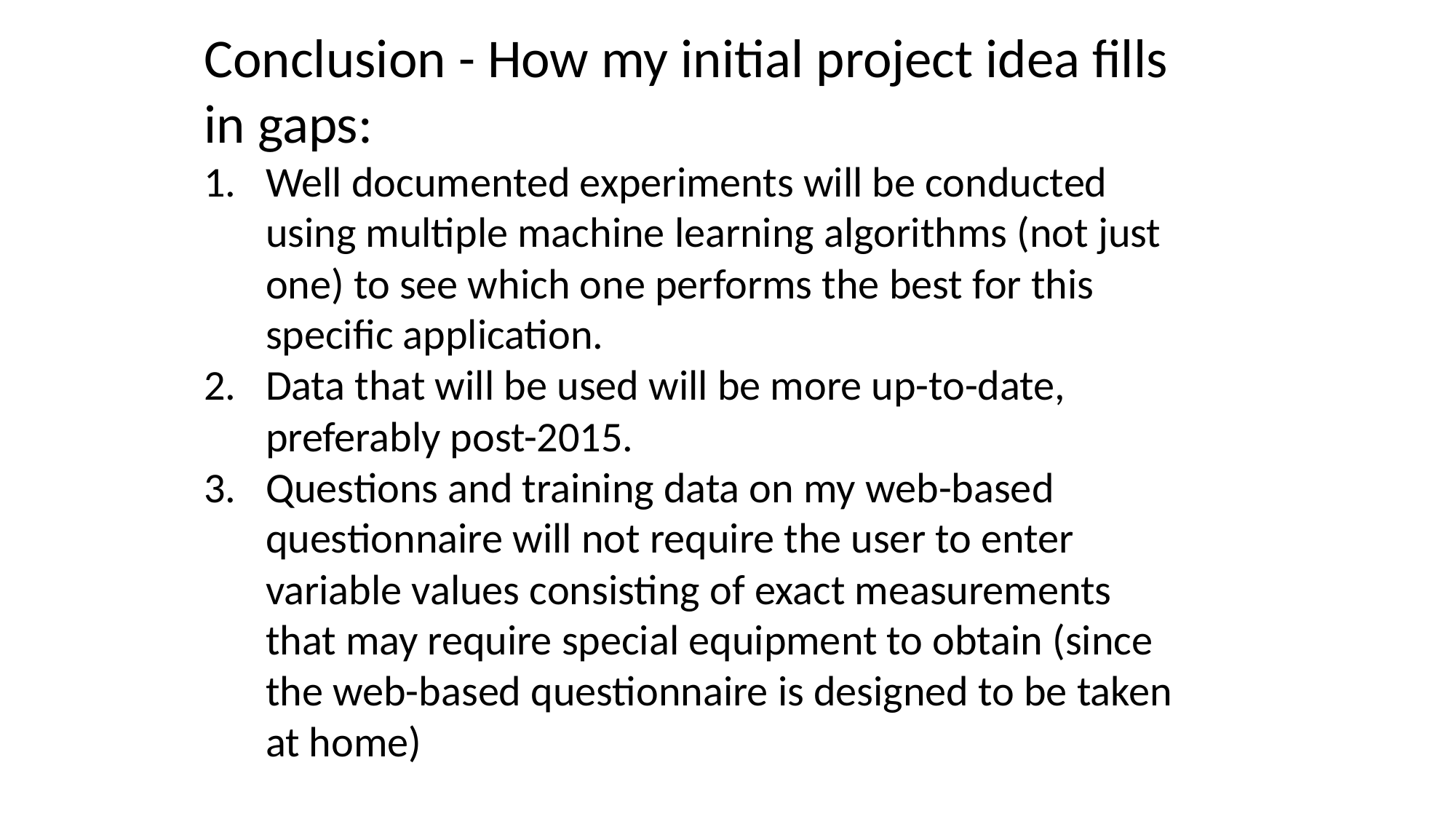

Conclusion - How my initial project idea fills in gaps:
Well documented experiments will be conducted using multiple machine learning algorithms (not just one) to see which one performs the best for this specific application.
Data that will be used will be more up-to-date, preferably post-2015.
Questions and training data on my web-based questionnaire will not require the user to enter variable values consisting of exact measurements that may require special equipment to obtain (since the web-based questionnaire is designed to be taken at home)